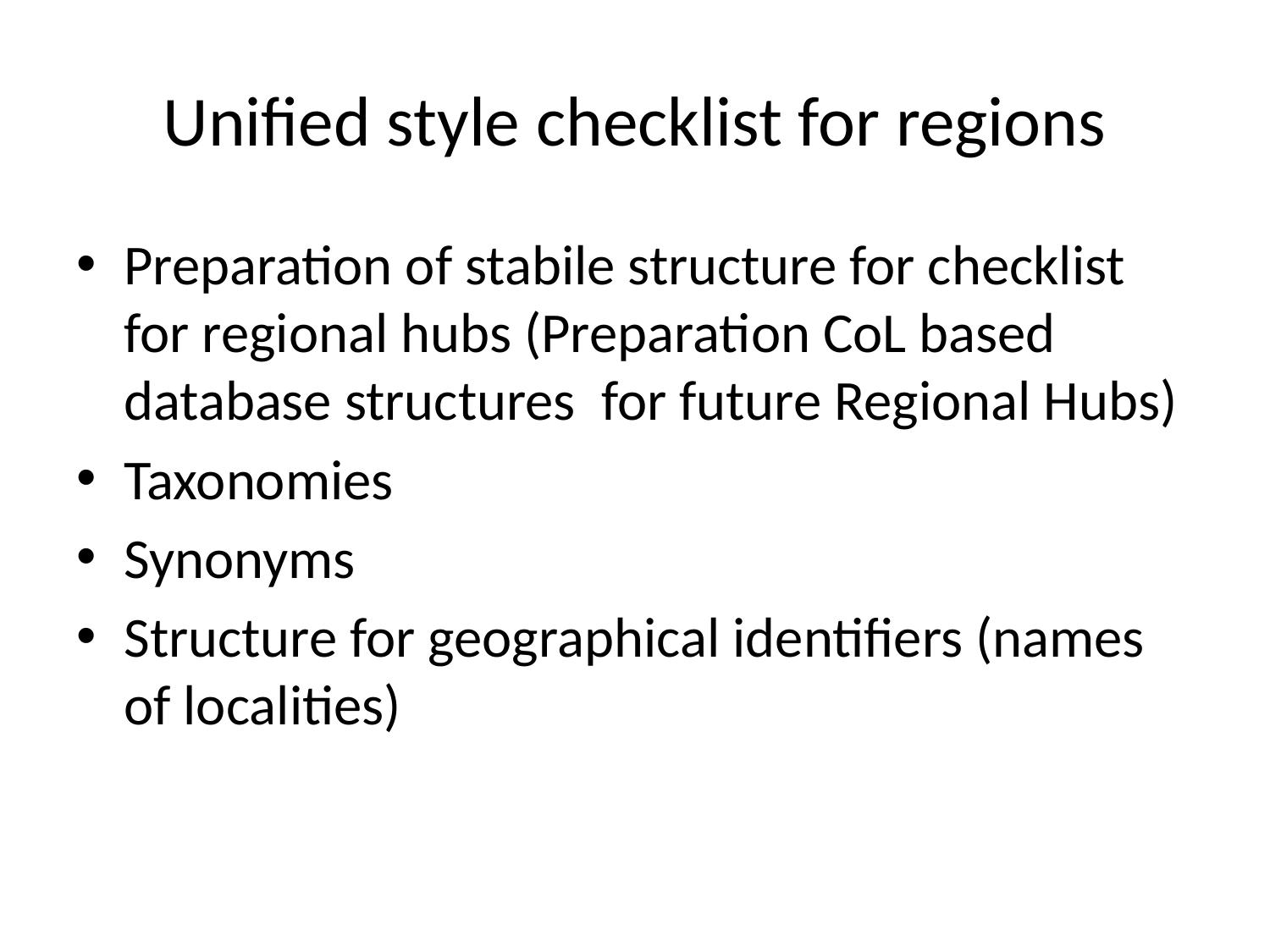

# Unified style checklist for regions
Preparation of stabile structure for checklist for regional hubs (Preparation CoL based database structures  for future Regional Hubs)
Taxonomies
Synonyms
Structure for geographical identifiers (names of localities)